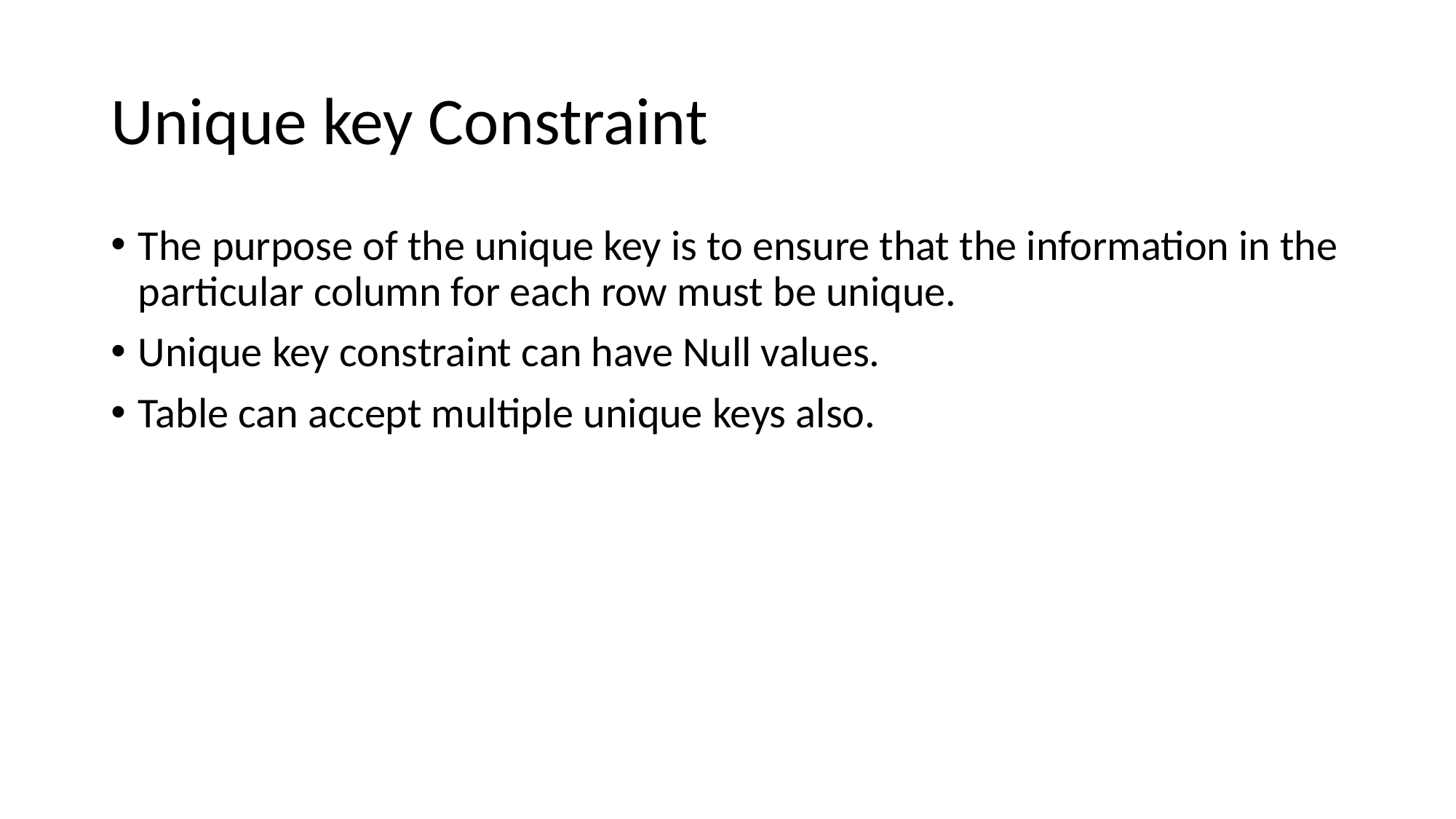

# Unique key Constraint
The purpose of the unique key is to ensure that the information in the particular column for each row must be unique.
Unique key constraint can have Null values.
Table can accept multiple unique keys also.